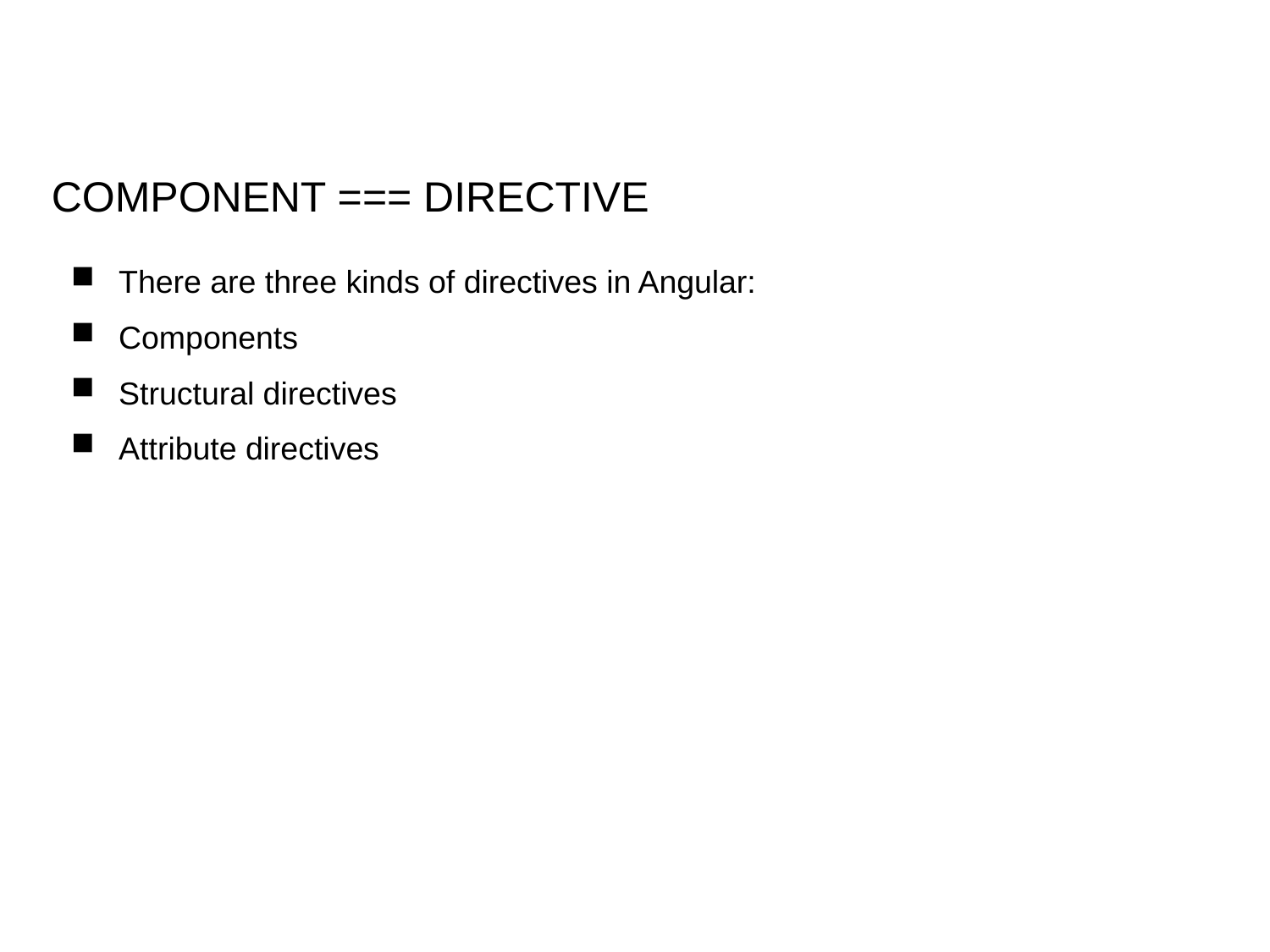

COMPONENT === DIRECTIVE
There are three kinds of directives in Angular:
Components
Structural directives
Attribute directives